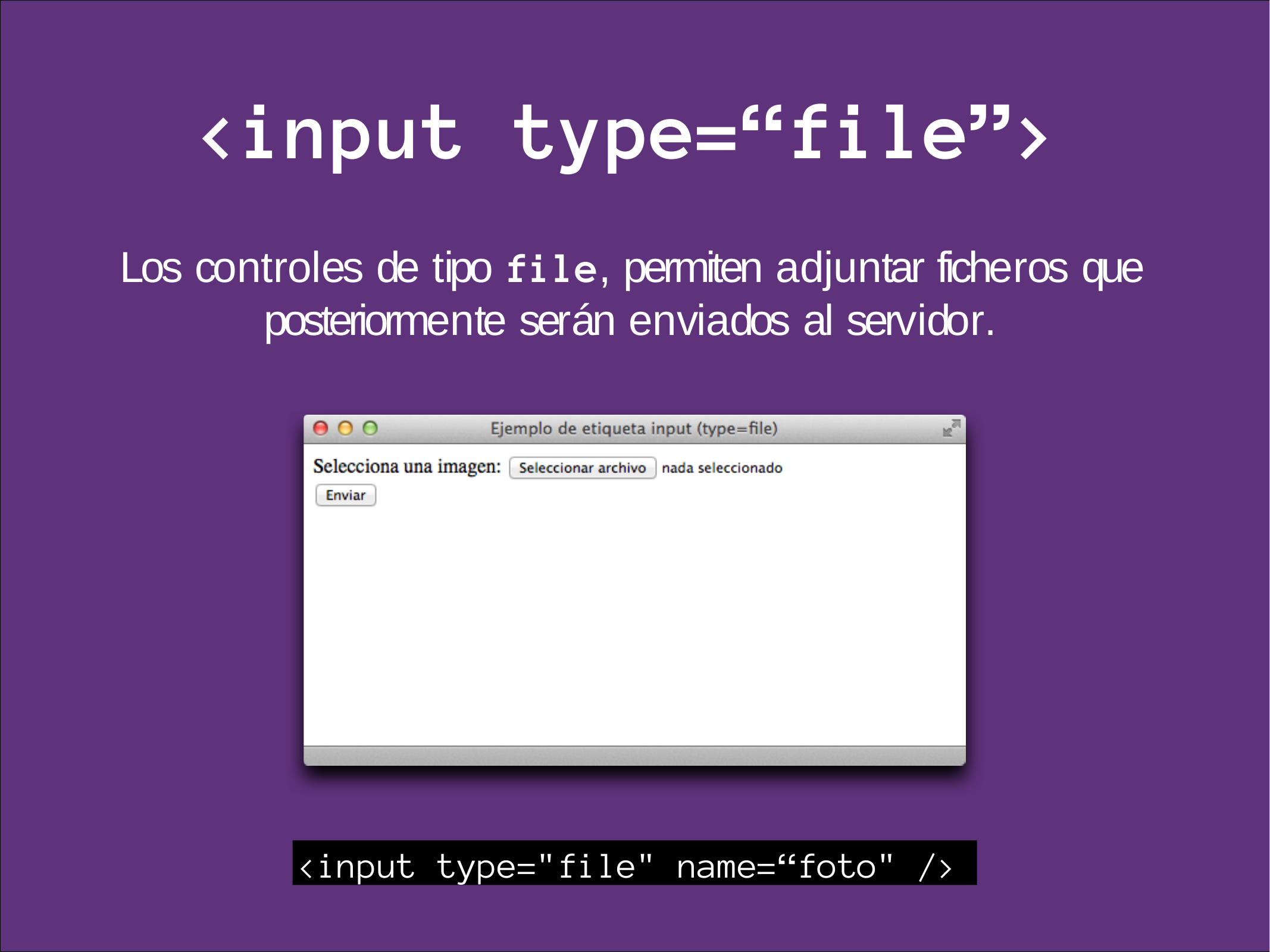

# <input type=“file”>
Los controles de tipo file, permiten adjuntar ficheros que posteriormente serán enviados al servidor.

<input type="file" name=“foto" />